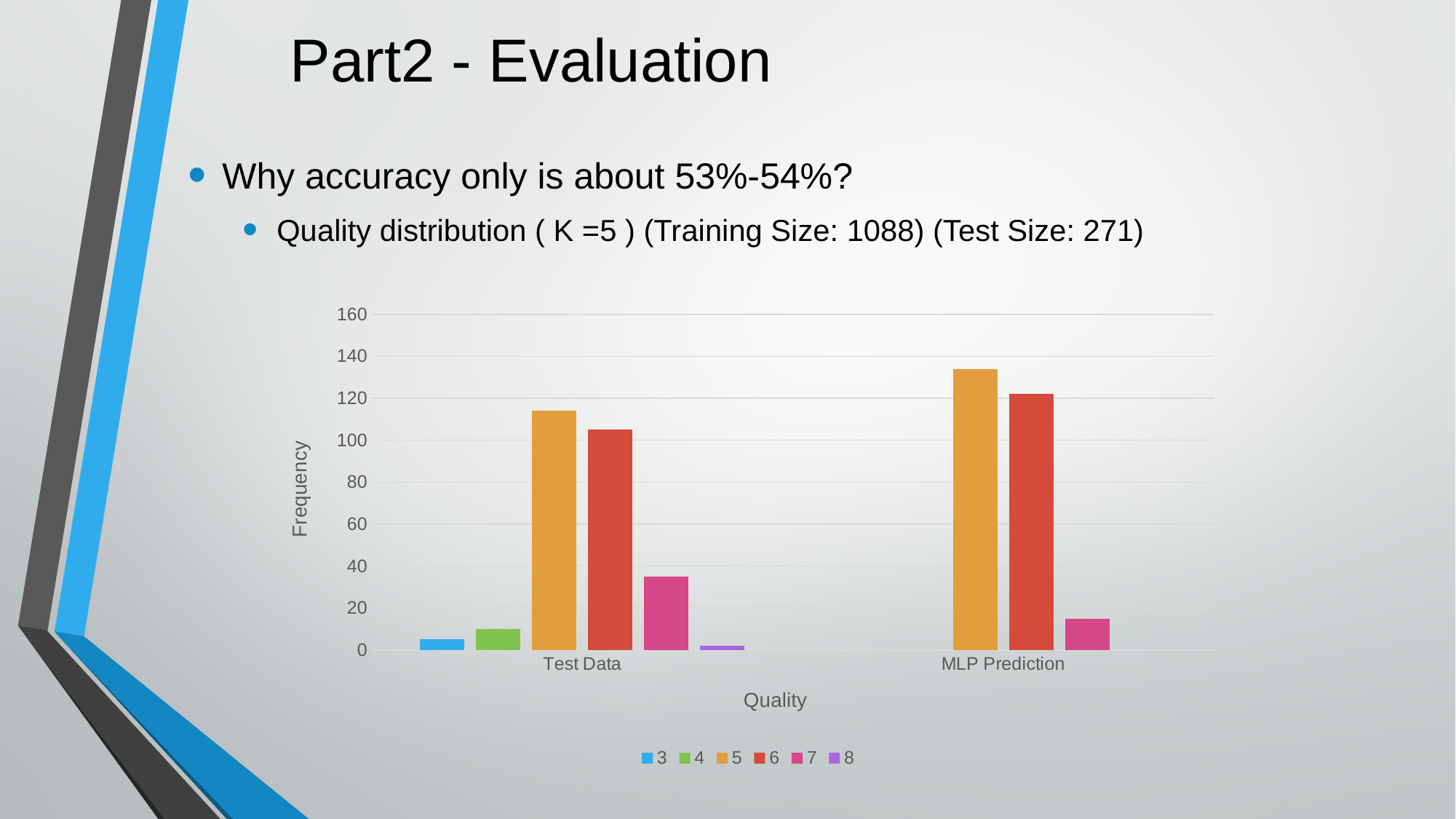

# Part2 - Evaluation
Why accuracy only is about 53%-54%?
Quality distribution ( K =5 ) (Training Size: 1088) (Test Size: 271)

### Chart

| Category | 3 | 4 | 5 | 6 | 7 | 8 |
|---|---|---|---|---|---|---|
| Test Data | 5.0 | 10.0 | 114.0 | 105.0 | 35.0 | 2.0 |
| MLP Prediction | None | None | 134.0 | 122.0 | 15.0 | None |